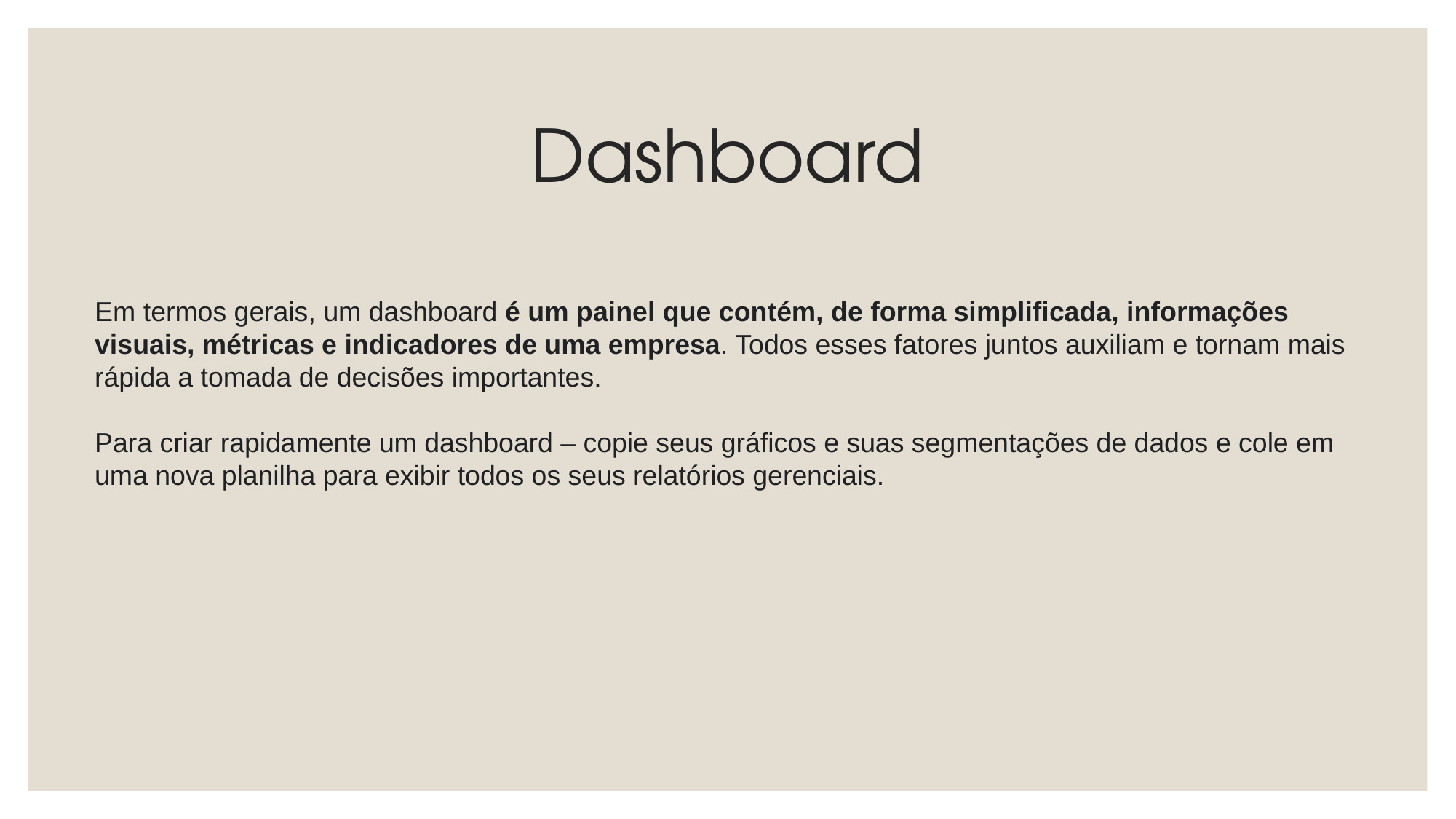

# Dashboard
Em termos gerais, um dashboard é um painel que contém, de forma simplificada, informações visuais, métricas e indicadores de uma empresa. Todos esses fatores juntos auxiliam e tornam mais rápida a tomada de decisões importantes.

Para criar rapidamente um dashboard – copie seus gráficos e suas segmentações de dados e cole em uma nova planilha para exibir todos os seus relatórios gerenciais.